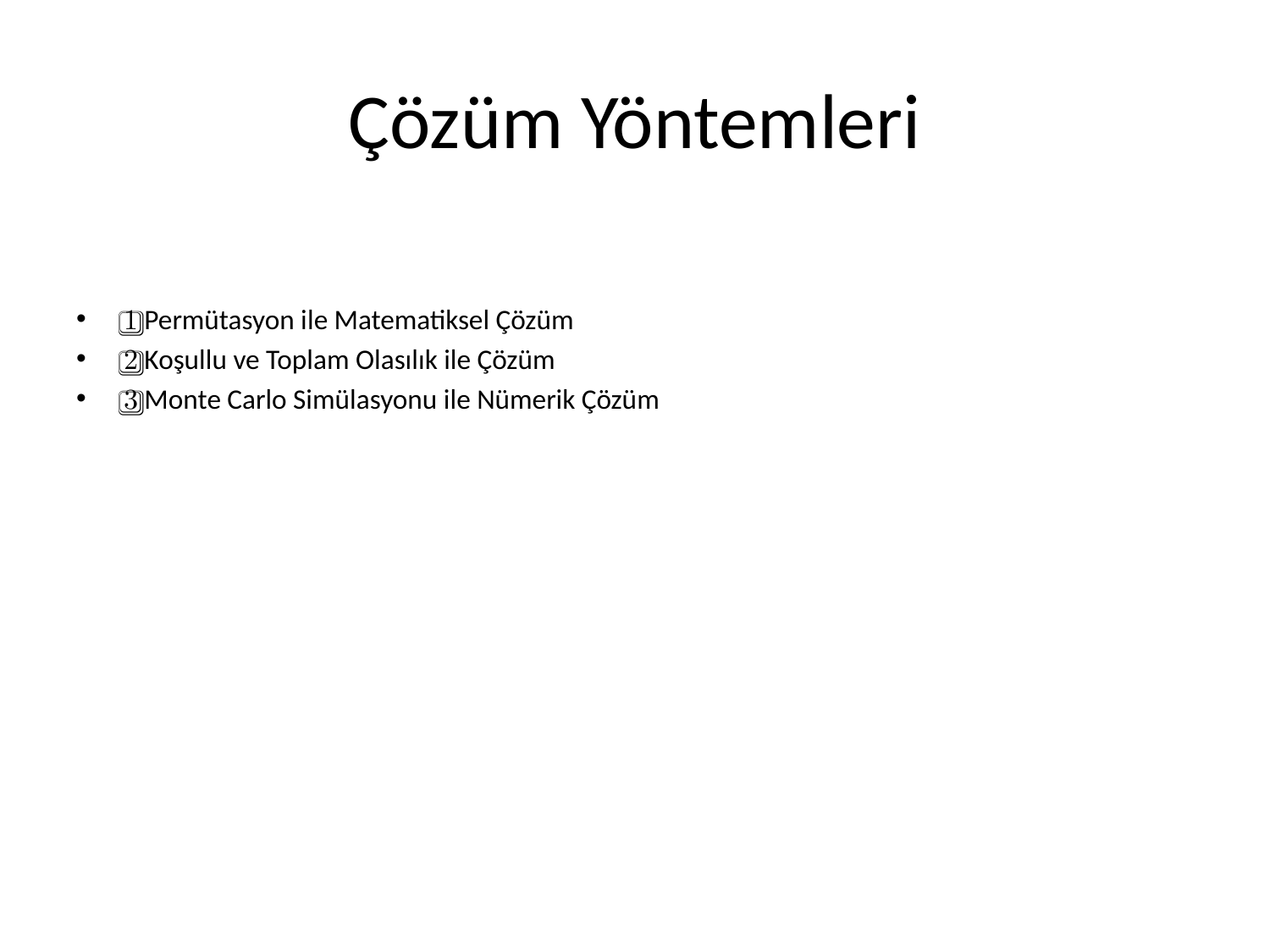

# Çözüm Yöntemleri

1️⃣ Permütasyon ile Matematiksel Çözüm
2️⃣ Koşullu ve Toplam Olasılık ile Çözüm
3️⃣ Monte Carlo Simülasyonu ile Nümerik Çözüm